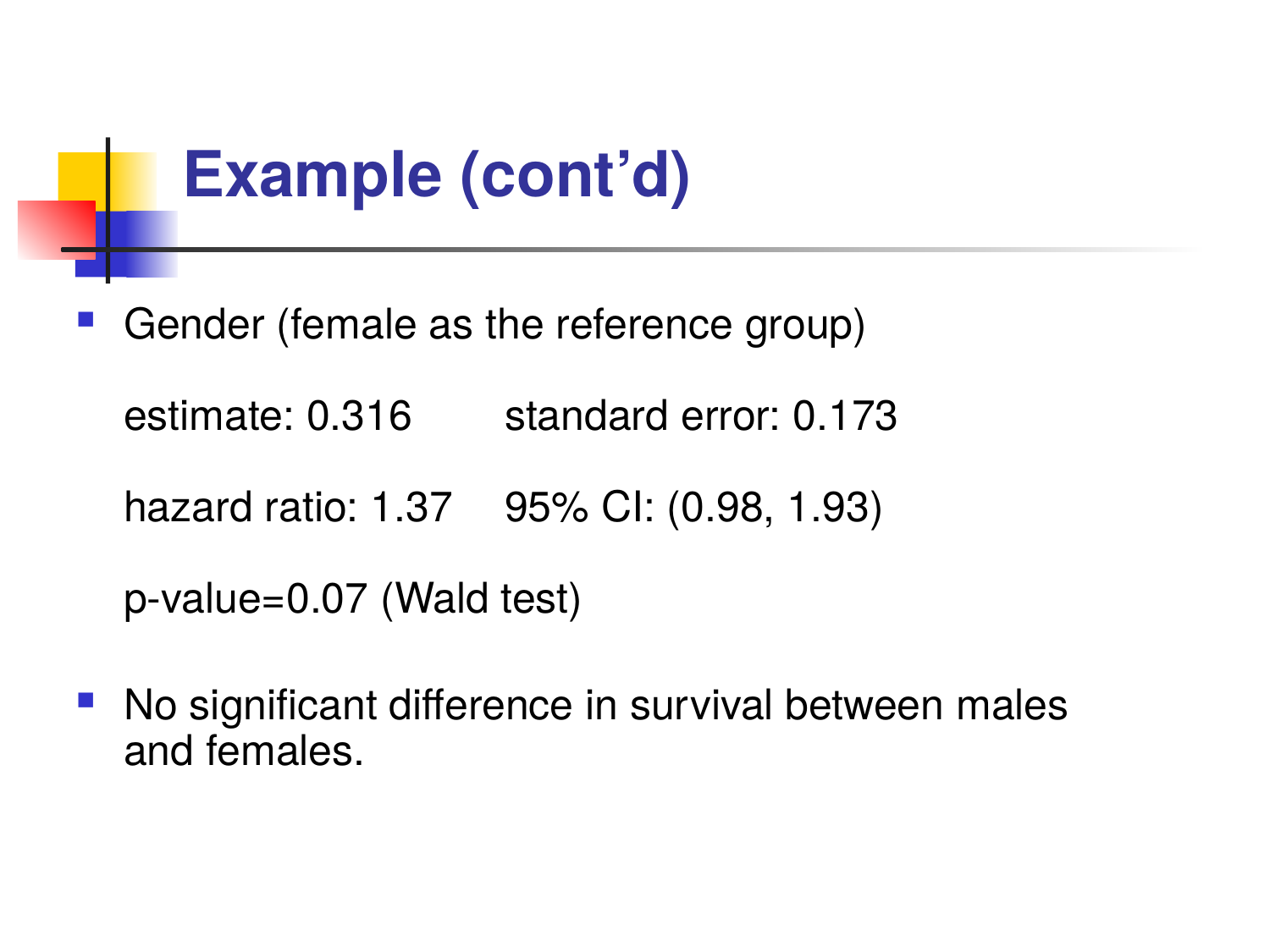

# Example (cont’d)
Gender (female as the reference group)
estimate: 0.316	standard error: 0.173
hazard ratio: 1.37	95% CI: (0.98, 1.93)
p-value=0.07 (Wald test)
No significant difference in survival between males and females.